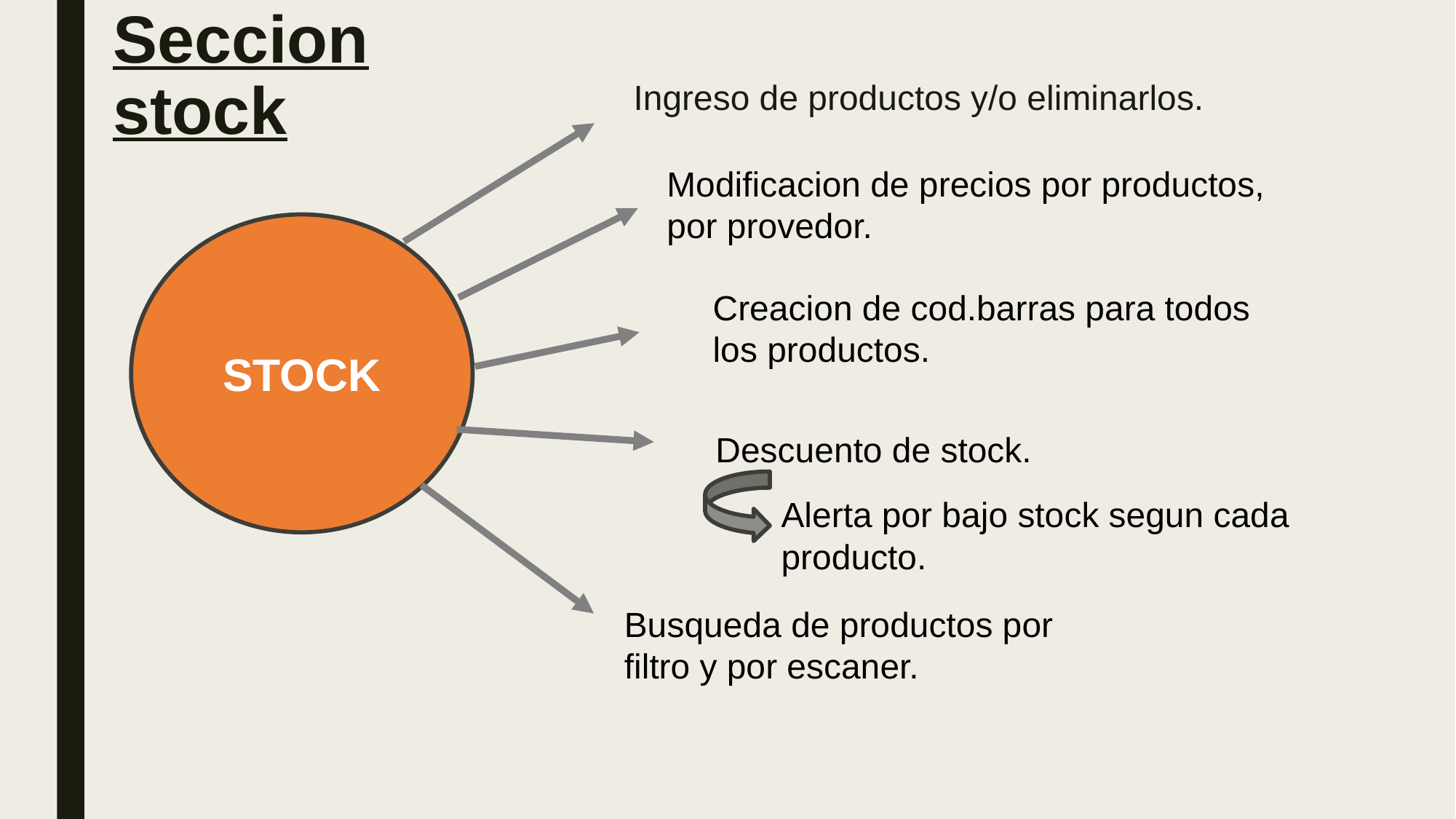

# Seccion stock
Ingreso de productos y/o eliminarlos.
Modificacion de precios por productos, por provedor.
STOCK
Creacion de cod.barras para todos los productos.
Descuento de stock.

Alerta por bajo stock segun cada producto.
Busqueda de productos por filtro y por escaner.